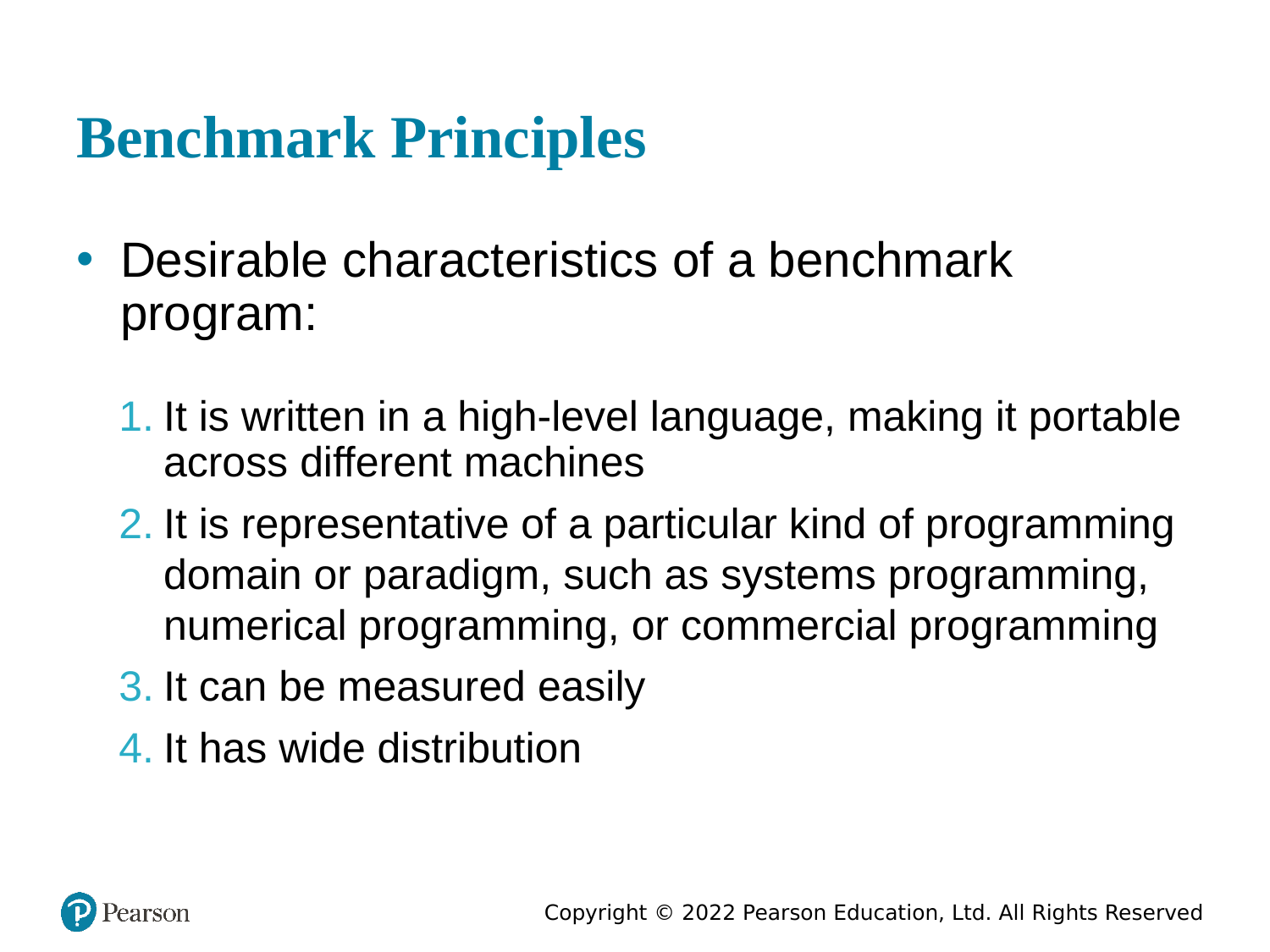

# Benchmark Principles
Desirable characteristics of a benchmark program:

It is written in a high-level language, making it portable across different machines
It is representative of a particular kind of programming domain or paradigm, such as systems programming, numerical programming, or commercial programming
It can be measured easily
It has wide distribution